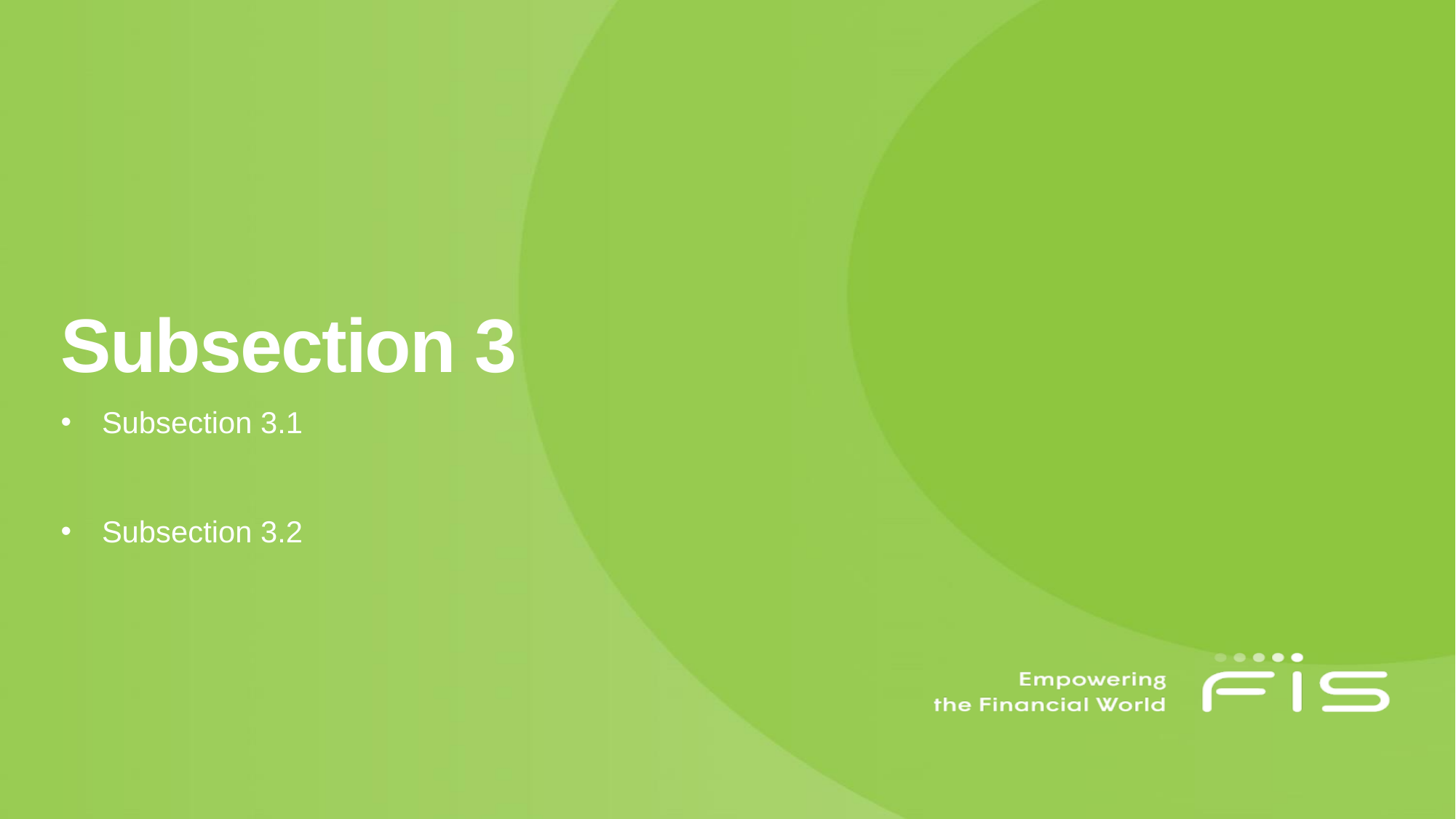

# Subsection 3
Subsection 3.1

Subsection 3.2